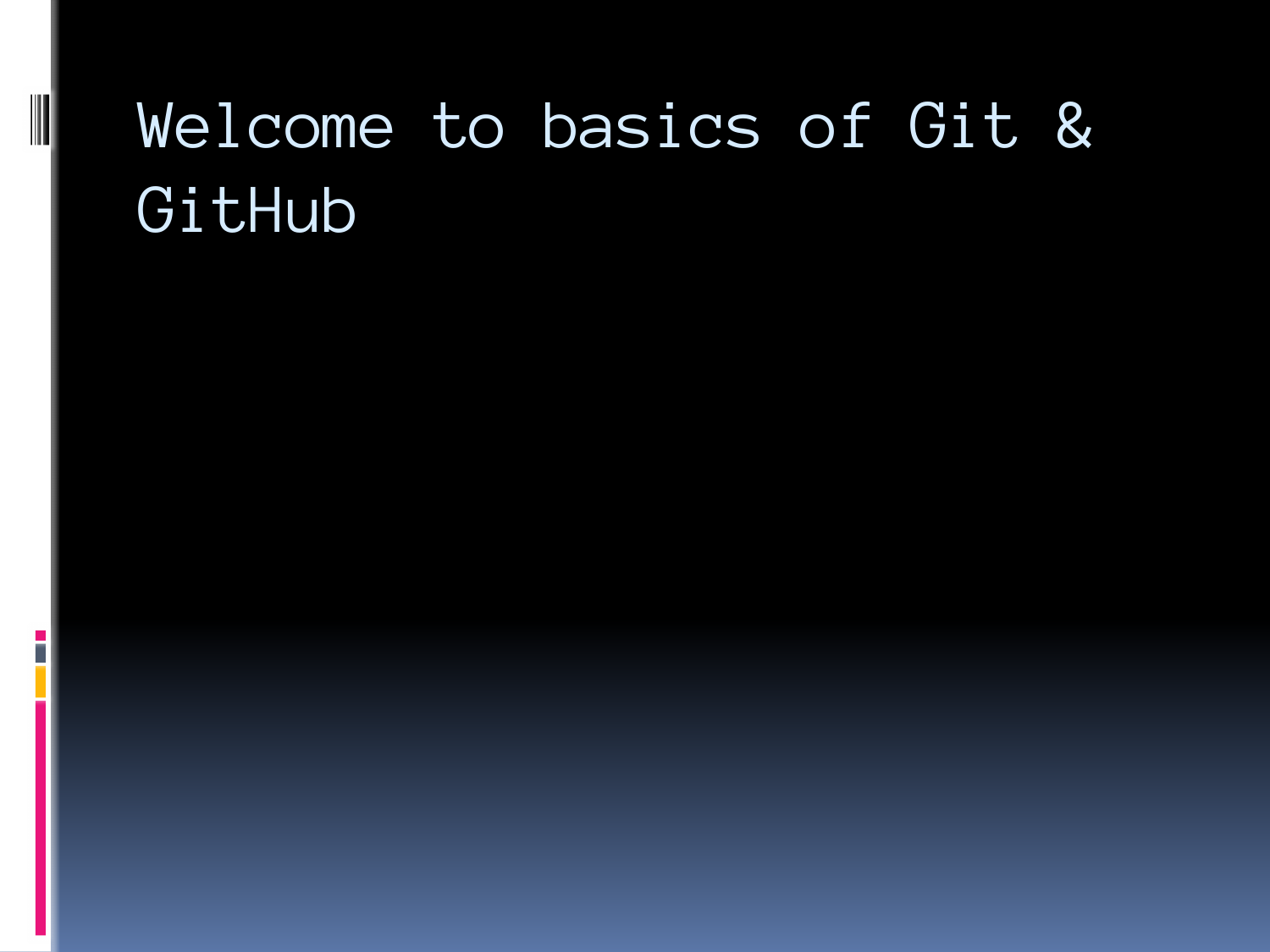

# Welcome to basics of Git & GitHub